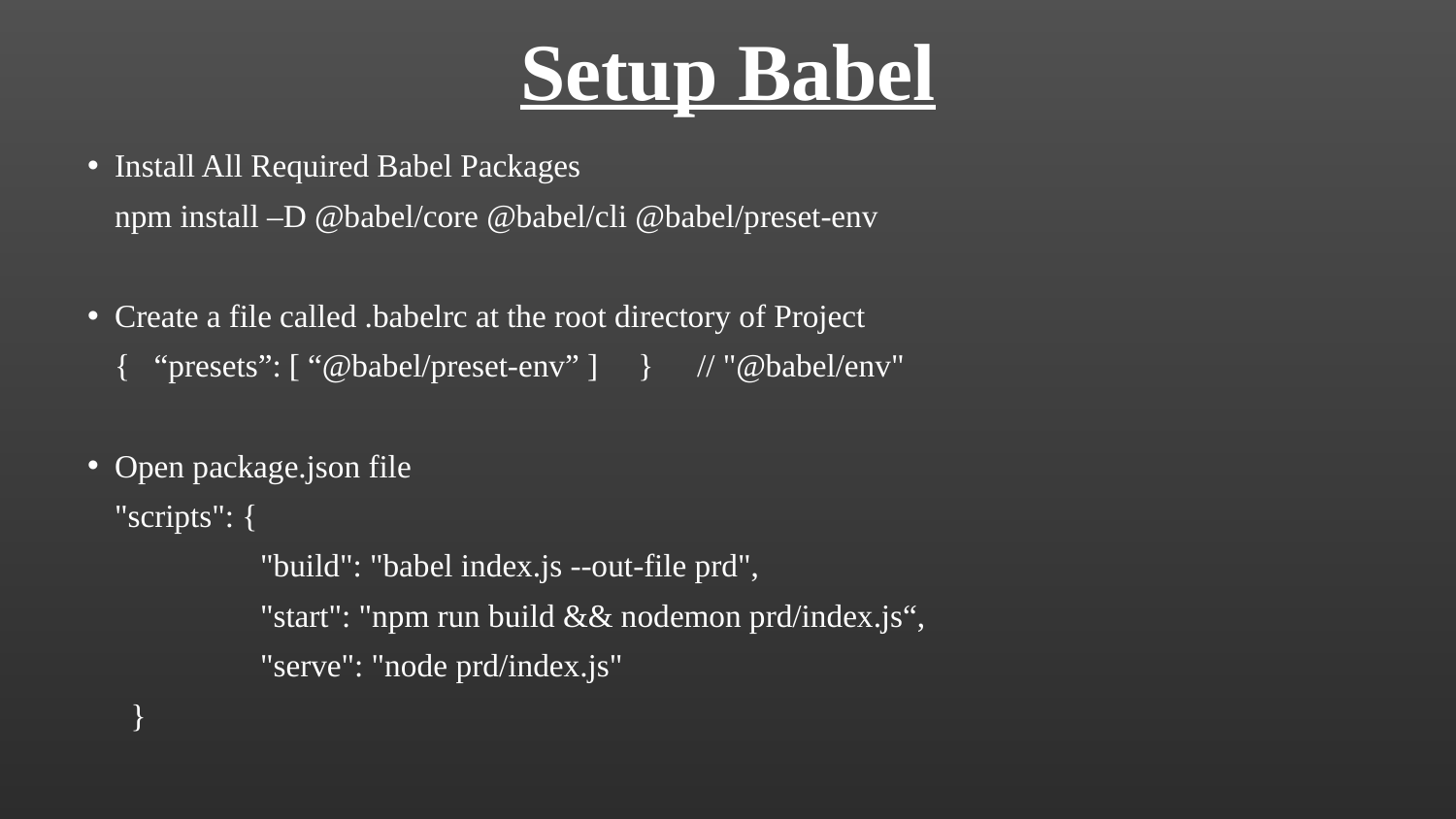

# Setup Babel
Install All Required Babel Packages
npm install –D @babel/core @babel/cli @babel/preset-env

Create a file called .babelrc at the root directory of Project
{   “presets”: [ “@babel/preset-env” ]     }	// "@babel/env"

Open package.json file
"scripts": {
	"build": "babel index.js --out-file prd",
	"start": "npm run build && nodemon prd/index.js“,
	"serve": "node prd/index.js"
  }